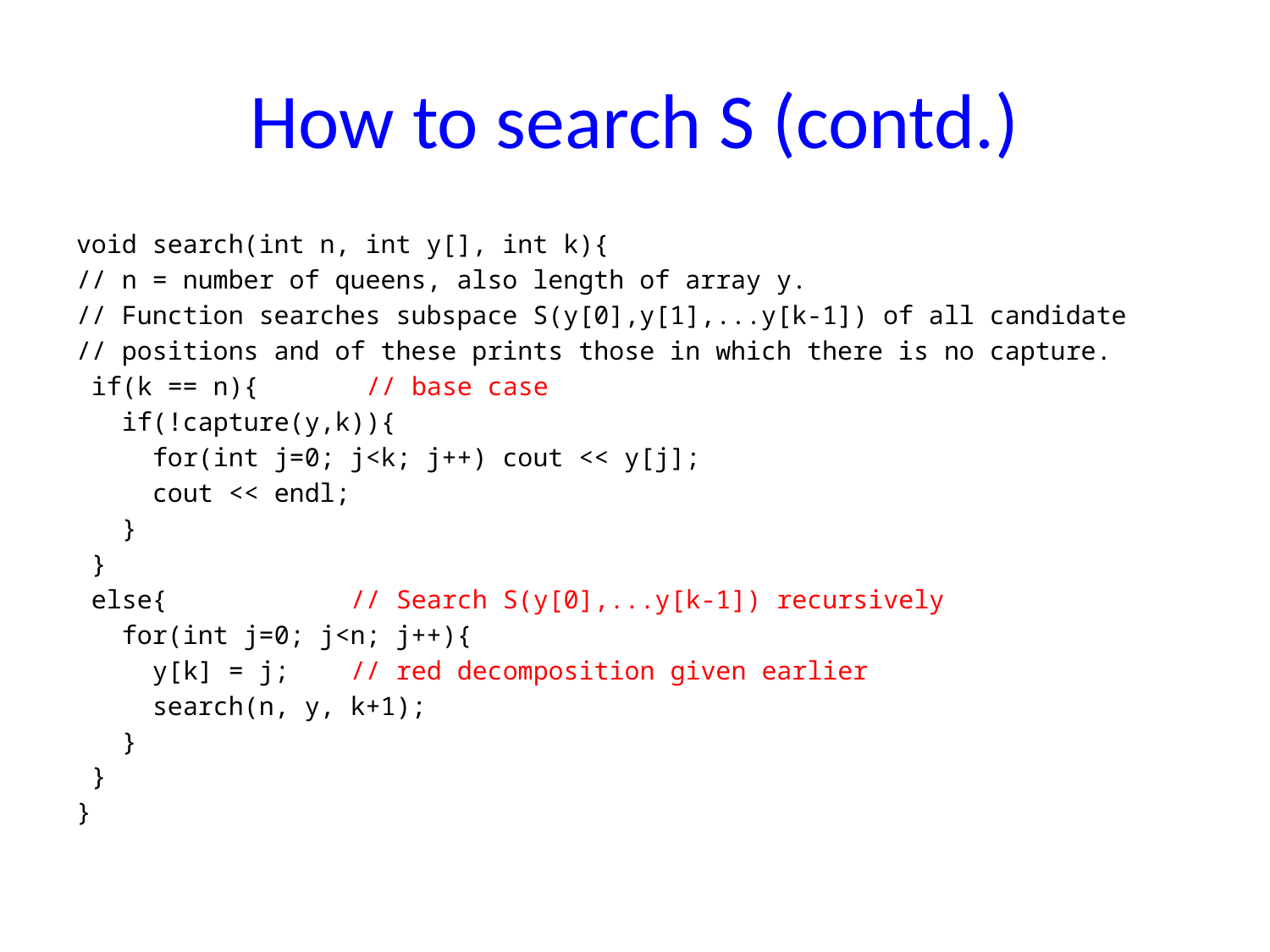

# How to search S (contd.)
void search(int n, int y[], int k){
// n = number of queens, also length of array y.
// Function searches subspace S(y[0],y[1],...y[k-1]) of all candidate
// positions and of these prints those in which there is no capture.
 if(k == n){       // base case
   if(!capture(y,k)){
     for(int j=0; j<k; j++) cout << y[j];
     cout << endl;
   }
 }
 else{            // Search S(y[0],...y[k-1]) recursively
   for(int j=0; j<n; j++){
     y[k] = j;    // red decomposition given earlier
     search(n, y, k+1);
   }
 }
}